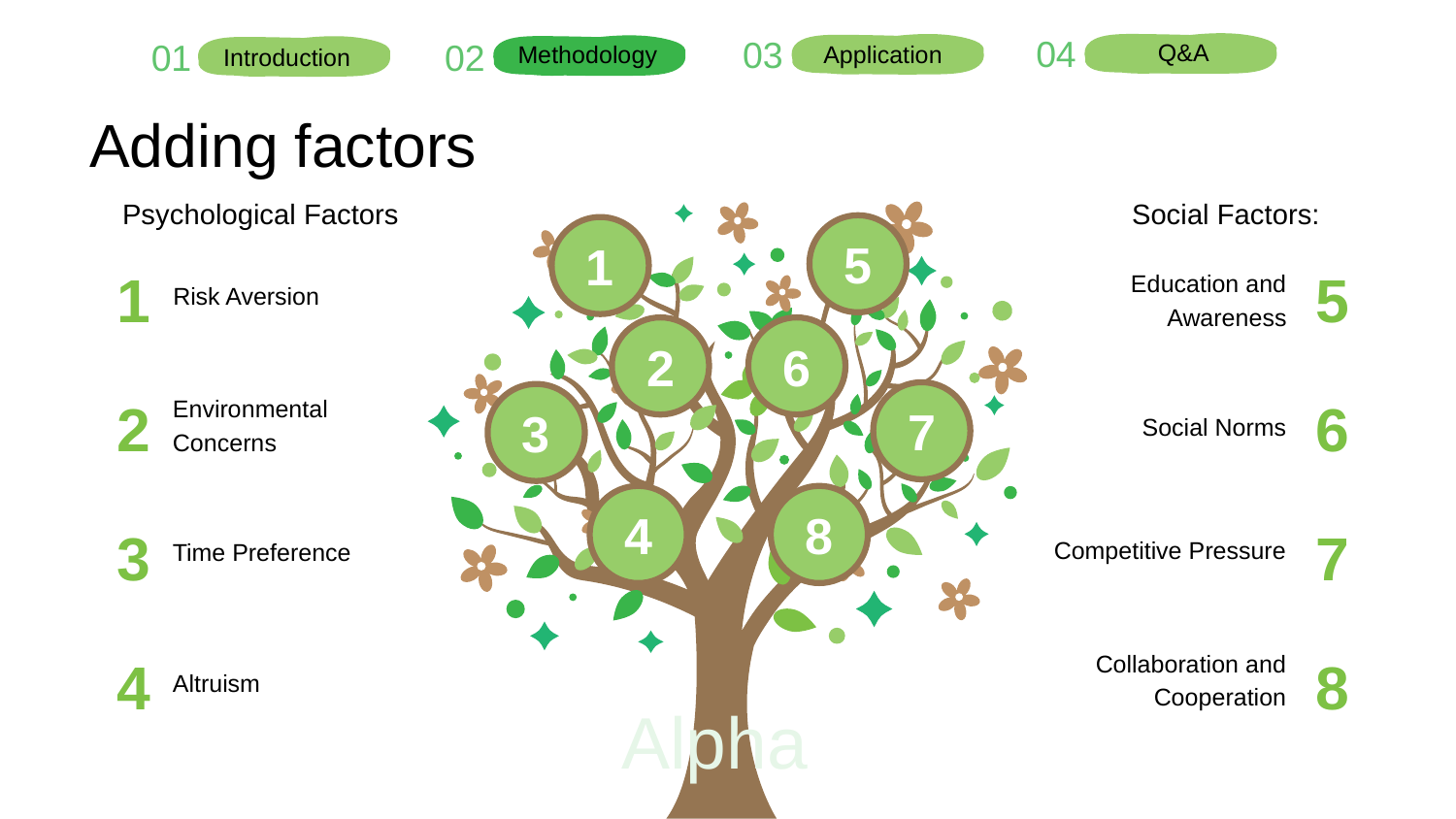

04
Q&A

03
Application

01
Introduction

02
Methodology

# Adding factors
Psychological Factors
Social Factors:

5
1
2
6
7
3
4
8
1
5
Education and Awareness

Risk Aversion

Environmental Concerns
2
6
Social Norms

3
7
Competitive Pressure
Time Preference
Collaboration and Cooperation
4
8
Altruism
Alpha